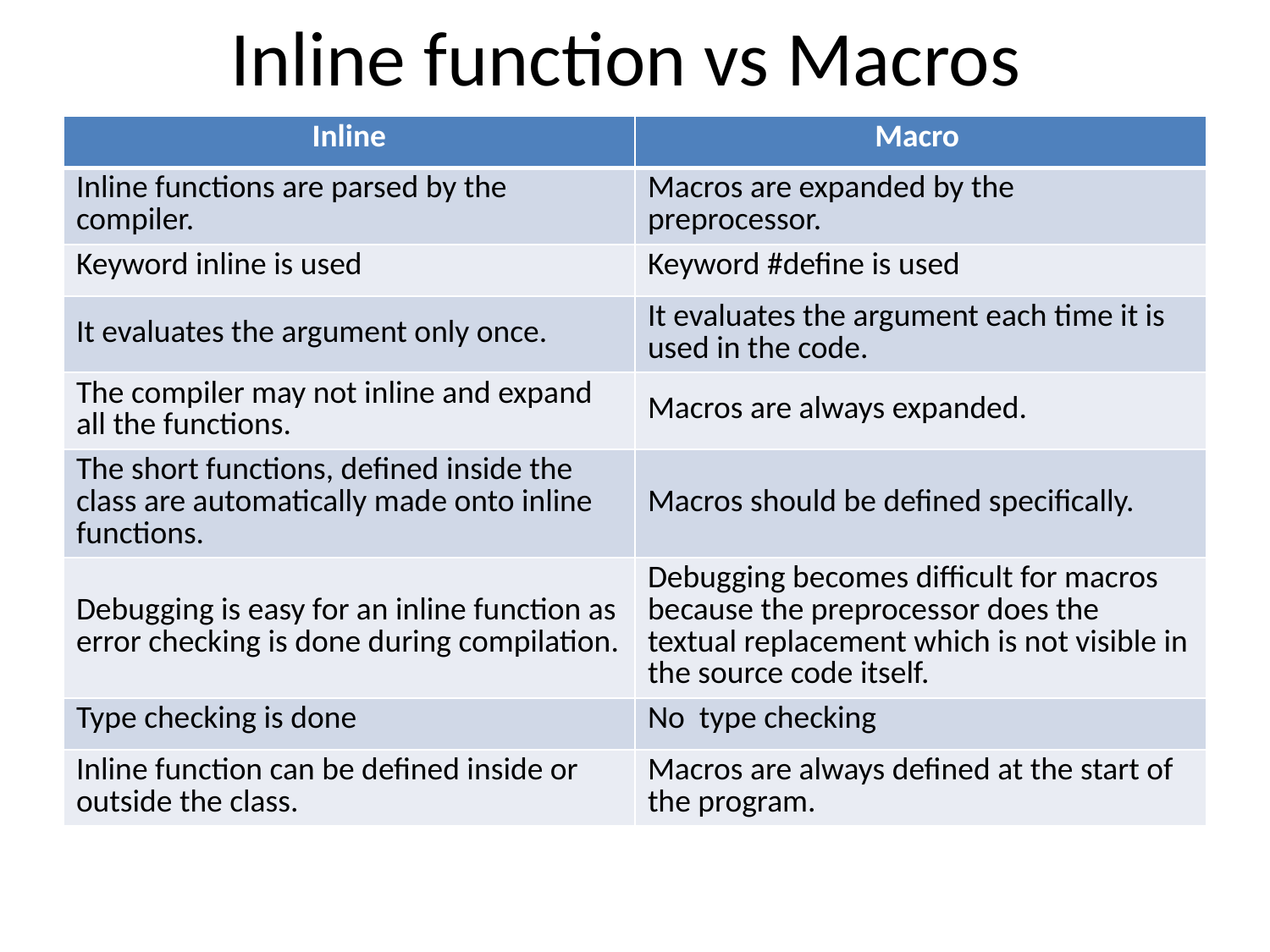

# Inline function vs Macros
| Inline | Macro |
| --- | --- |
| Inline functions are parsed by the compiler. | Macros are expanded by the preprocessor. |
| Keyword inline is used | Keyword #define is used |
| It evaluates the argument only once. | It evaluates the argument each time it is used in the code. |
| The compiler may not inline and expand all the functions. | Macros are always expanded. |
| The short functions, defined inside the class are automatically made onto inline functions. | Macros should be defined specifically. |
| Debugging is easy for an inline function as error checking is done during compilation. | Debugging becomes difficult for macros because the preprocessor does the textual replacement which is not visible in the source code itself. |
| Type checking is done | No type checking |
| Inline function can be defined inside or outside the class. | Macros are always defined at the start of the program. |